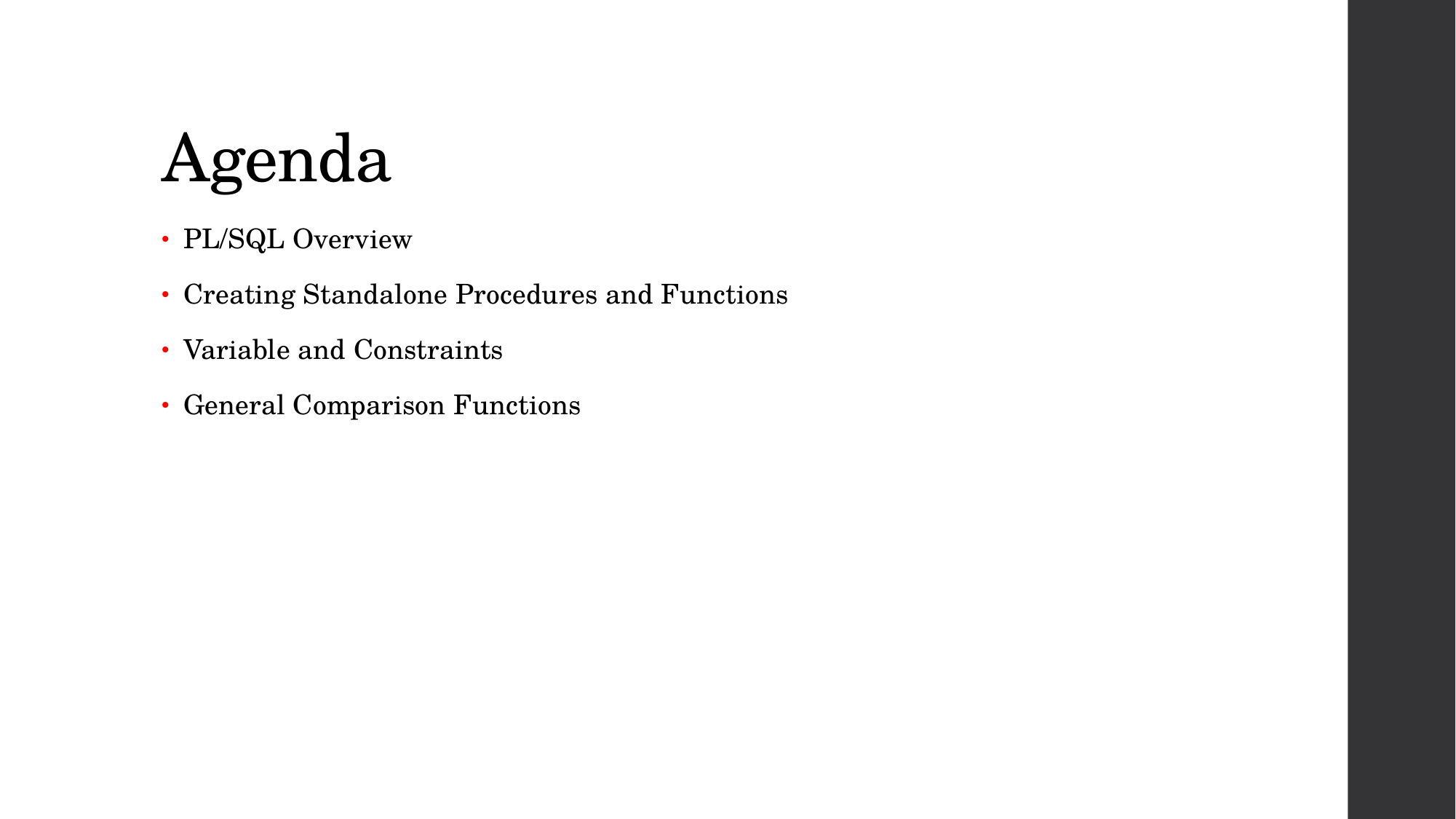

# Agenda
PL/SQL Overview
Creating Standalone Procedures and Functions
Variable and Constraints
General Comparison Functions